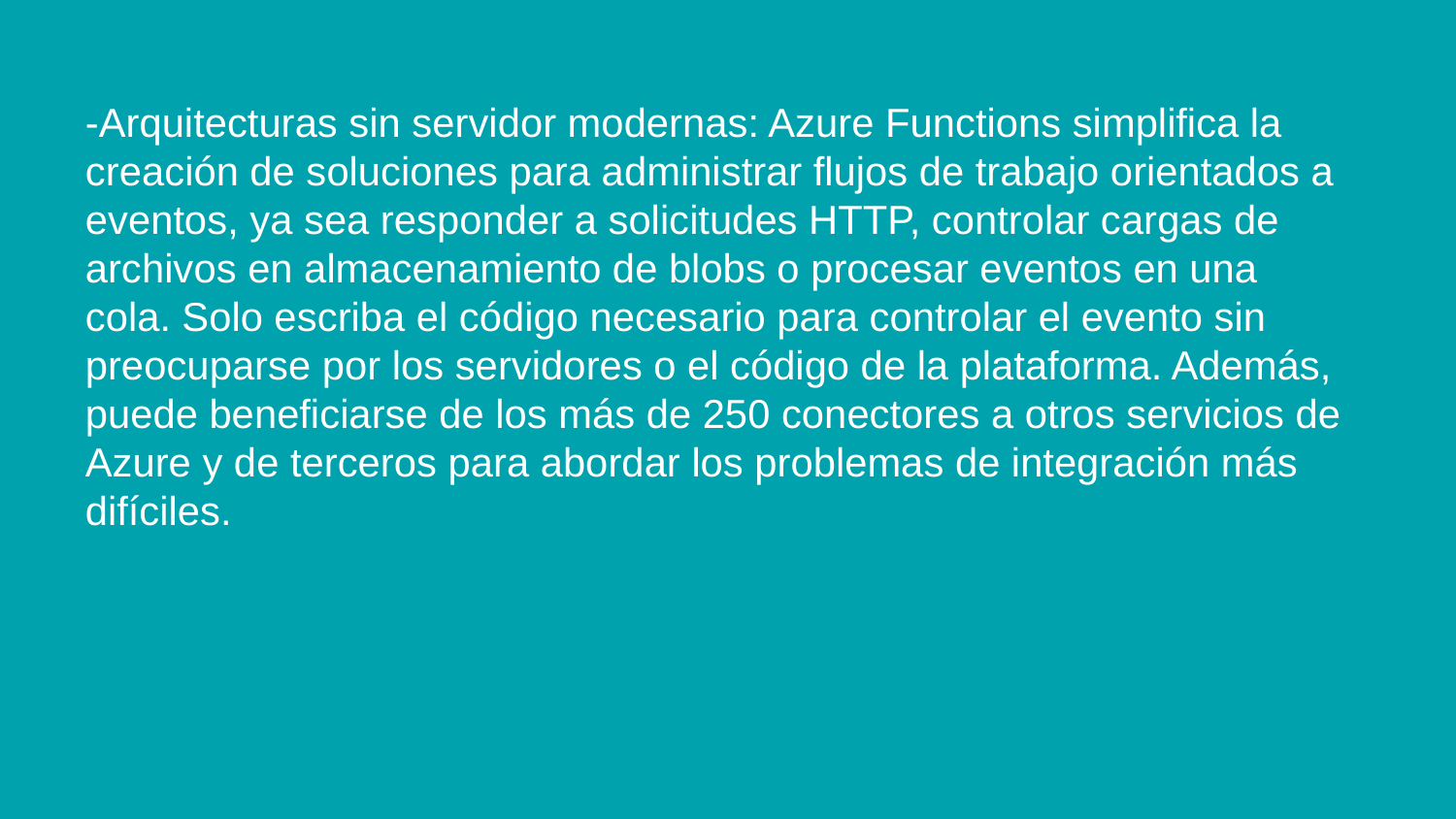

-Arquitecturas sin servidor modernas: Azure Functions simplifica la creación de soluciones para administrar flujos de trabajo orientados a eventos, ya sea responder a solicitudes HTTP, controlar cargas de archivos en almacenamiento de blobs o procesar eventos en una cola. Solo escriba el código necesario para controlar el evento sin preocuparse por los servidores o el código de la plataforma. Además, puede beneficiarse de los más de 250 conectores a otros servicios de Azure y de terceros para abordar los problemas de integración más difíciles.